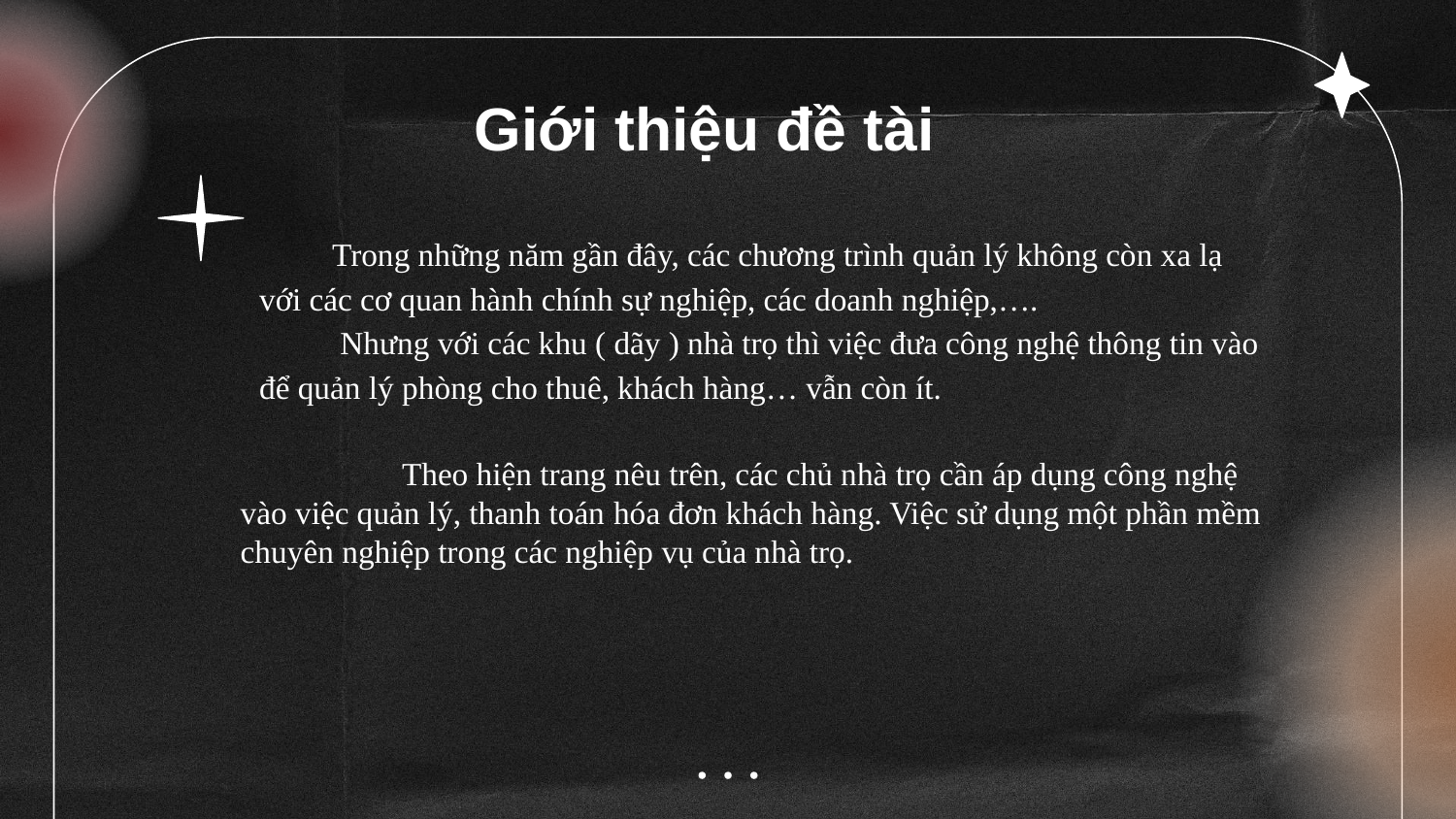

# Giới thiệu đề tài

Trong những năm gần đây, các chương trình quản lý không còn xa lạ với các cơ quan hành chính sự nghiệp, các doanh nghiệp,….
 Nhưng với các khu ( dãy ) nhà trọ thì việc đưa công nghệ thông tin vào để quản lý phòng cho thuê, khách hàng… vẫn còn ít.

		  Theo hiện trang nêu trên, các chủ nhà trọ cần áp dụng công nghệ vào việc quản lý, thanh toán hóa đơn khách hàng. Việc sử dụng một phần mềm chuyên nghiệp trong các nghiệp vụ của nhà trọ.